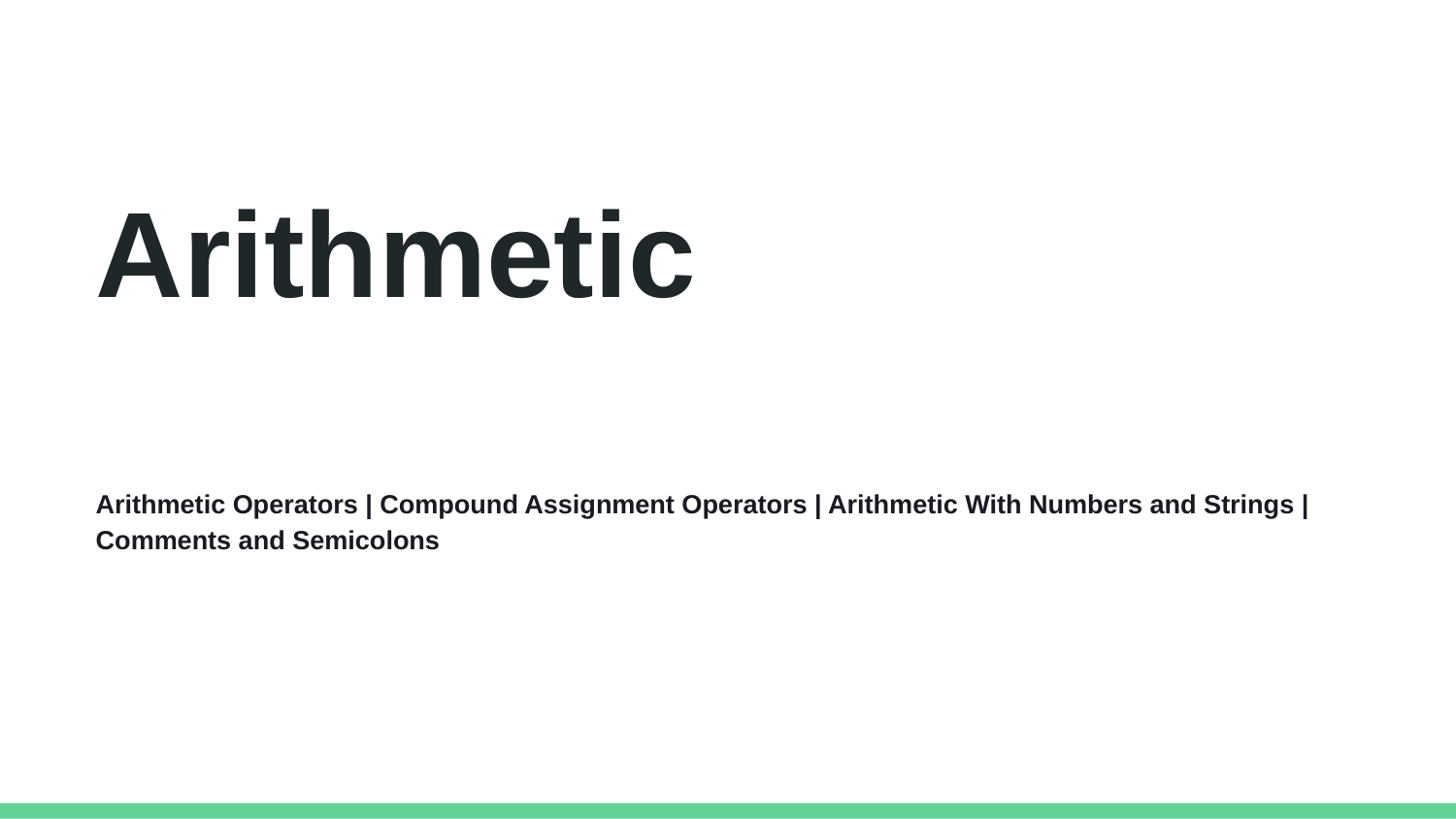

Arithmetic
Arithmetic Operators | Compound Assignment Operators | Arithmetic With Numbers and Strings | Comments and Semicolons